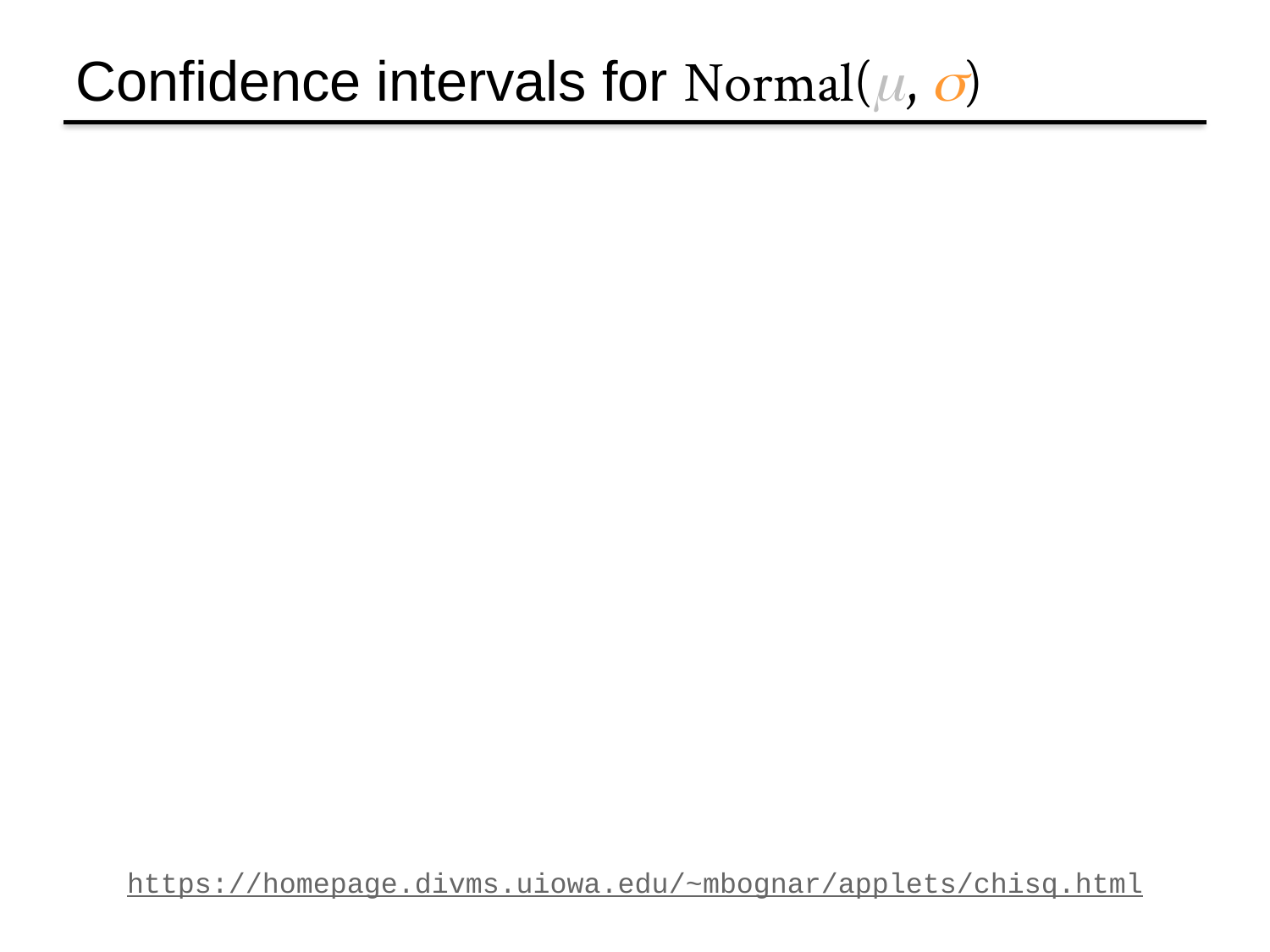

# Confidence intervals for Normal(μ, σ)
https://homepage.divms.uiowa.edu/~mbognar/applets/chisq.html